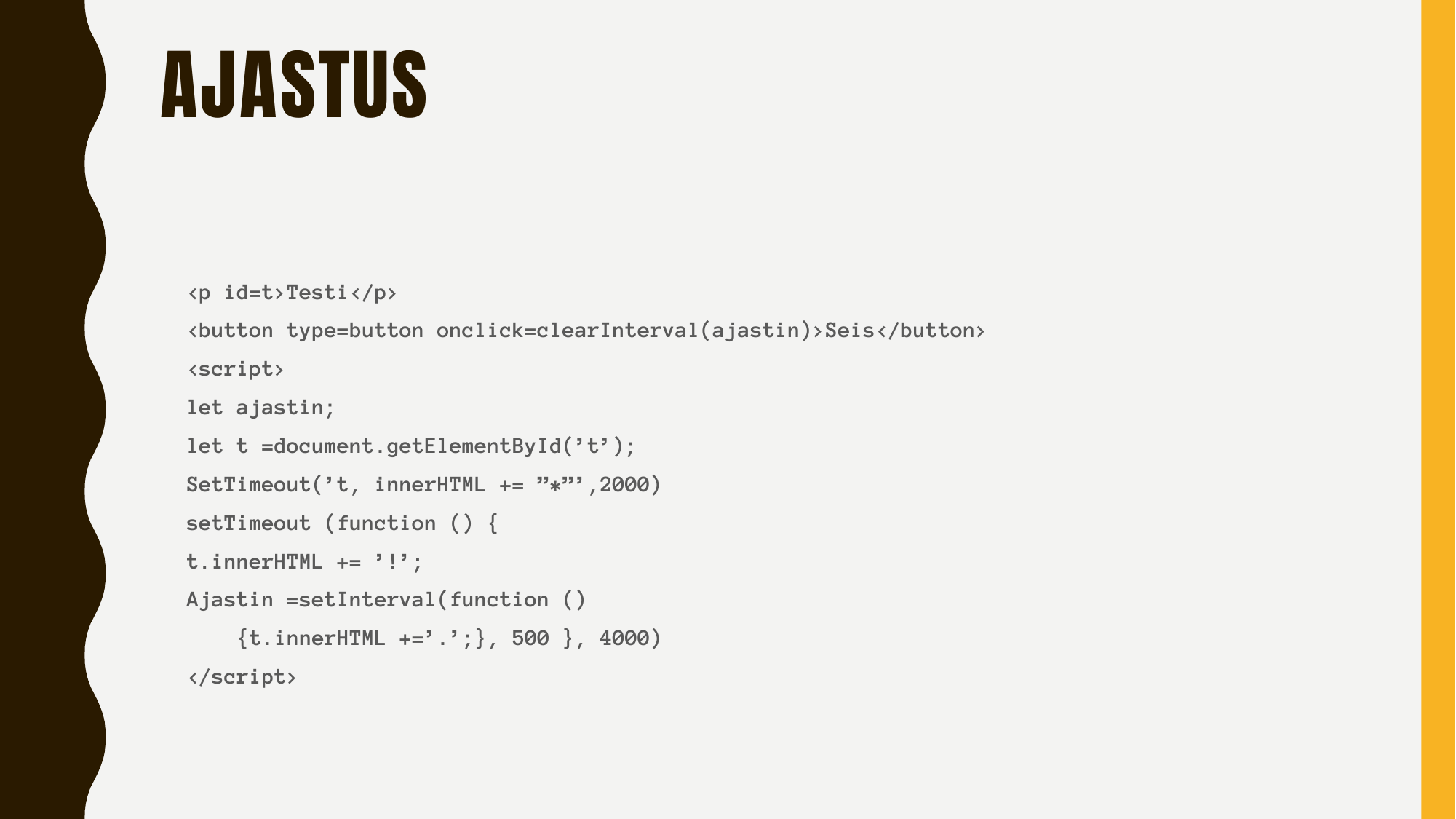

# ajastus
<p id=t>Testi</p>
<button type=button onclick=clearInterval(ajastin)>Seis</button>
<script>
let ajastin;
let t =document.getElementById(’t’);
SetTimeout(’t, innerHTML += ”*”’,2000)
setTimeout (function () {
t.innerHTML += ’!’;
Ajastin =setInterval(function ()
    {t.innerHTML +=’.’;}, 500 }, 4000)
</script>